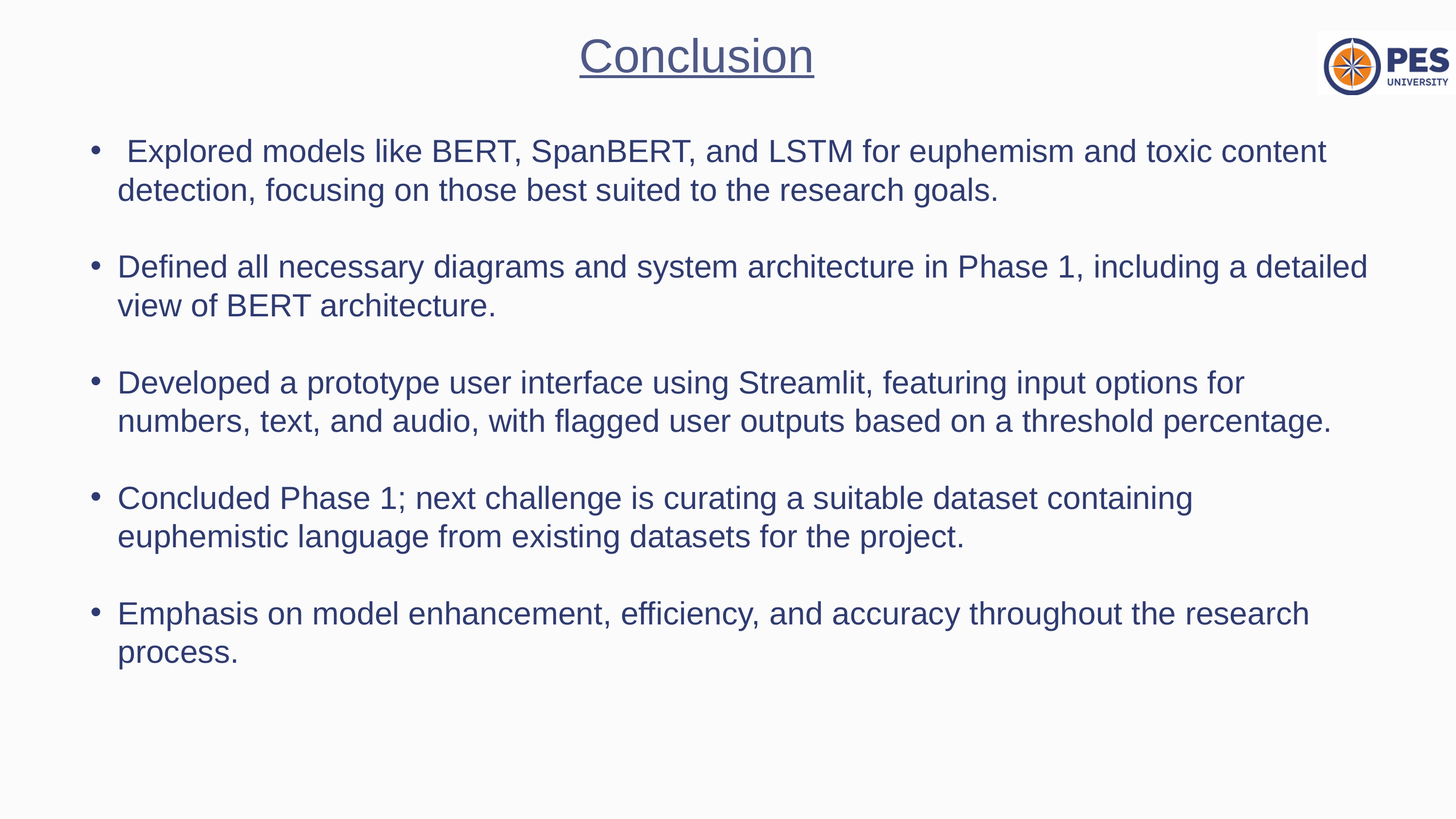

Conclusion

 Explored models like BERT, SpanBERT, and LSTM for euphemism and toxic content detection, focusing on those best suited to the research goals.

Defined all necessary diagrams and system architecture in Phase 1, including a detailed view of BERT architecture.

Developed a prototype user interface using Streamlit, featuring input options for numbers, text, and audio, with flagged user outputs based on a threshold percentage.

Concluded Phase 1; next challenge is curating a suitable dataset containing euphemistic language from existing datasets for the project.

Emphasis on model enhancement, efficiency, and accuracy throughout the research process.